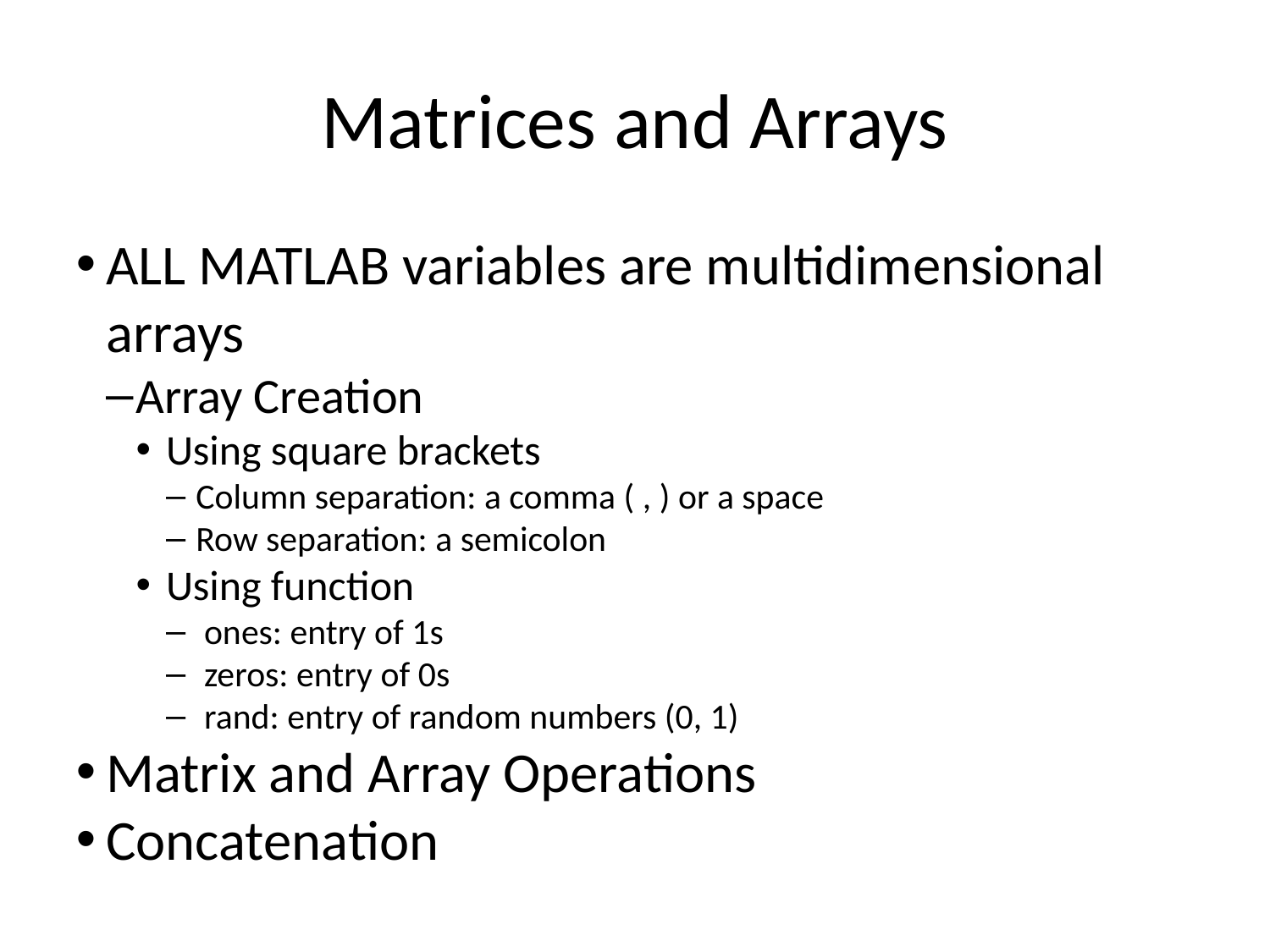

Matrices and Arrays
ALL MATLAB variables are multidimensional arrays
Array Creation
Using square brackets
Column separation: a comma ( , ) or a space
Row separation: a semicolon
Using function
 ones: entry of 1s
 zeros: entry of 0s
 rand: entry of random numbers (0, 1)
Matrix and Array Operations
Concatenation